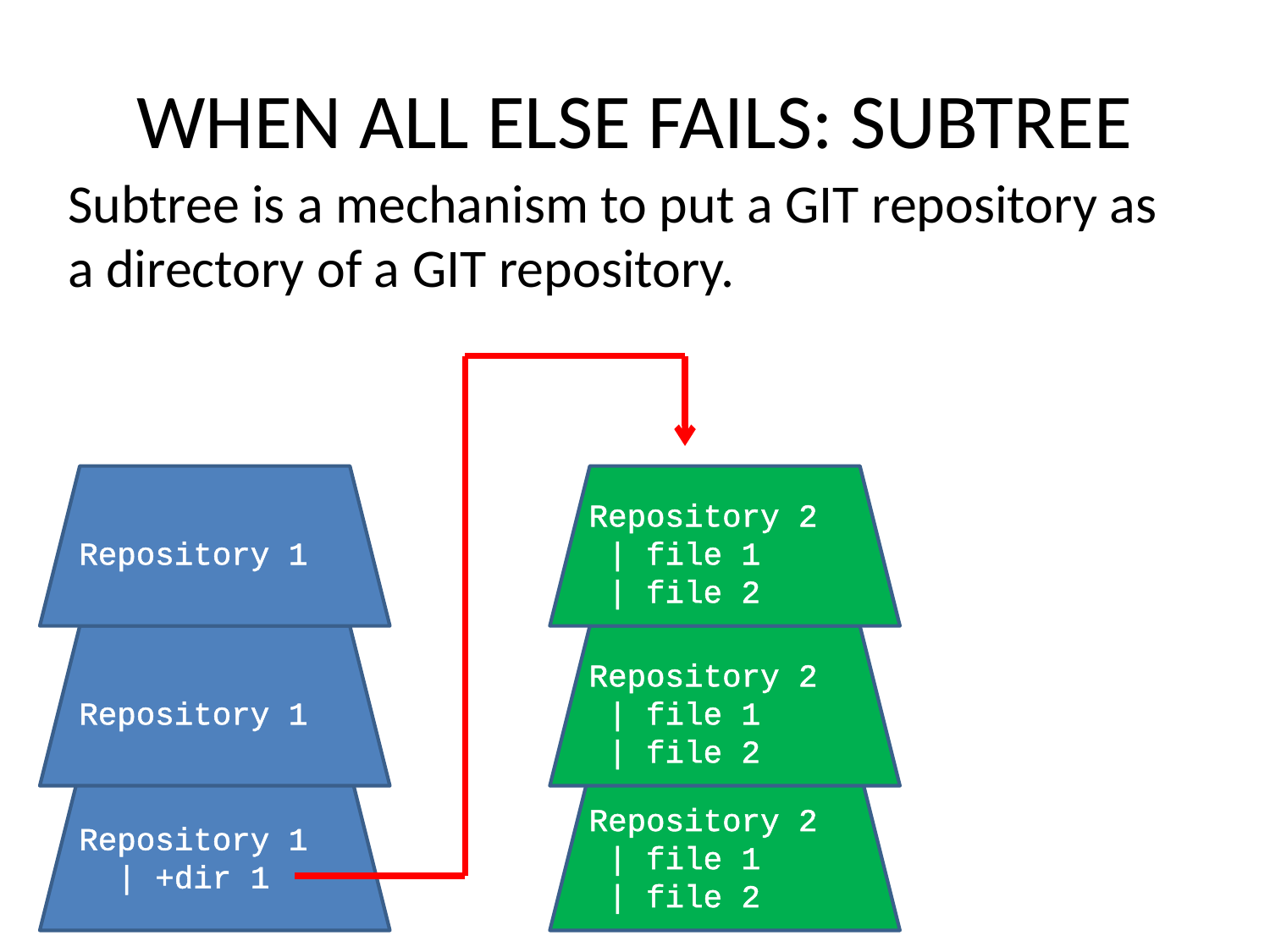

# WHEN ALL ELSE FAILS: SUBTREE
Subtree is a mechanism to put a GIT repository as a directory of a GIT repository.
Repository 1
Repository 2
 | file 1
 | file 2
Repository 1
Repository 2
 | file 1
 | file 2
Repository 1
  | +dir 1
Repository 2
 | file 1
 | file 2